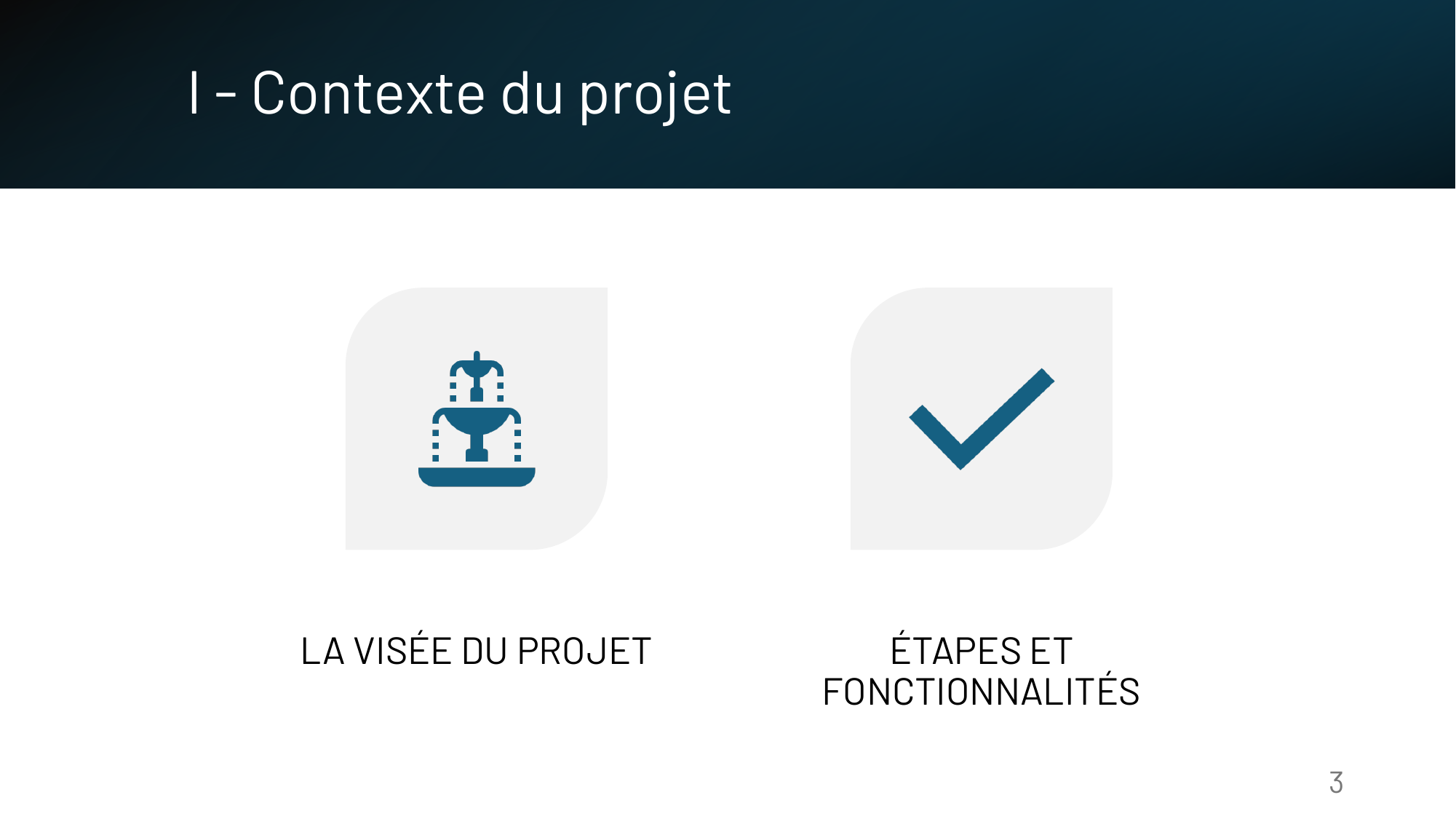

# I - Contexte du projet
La visée du projet
Étapes et fonctionnalités
3